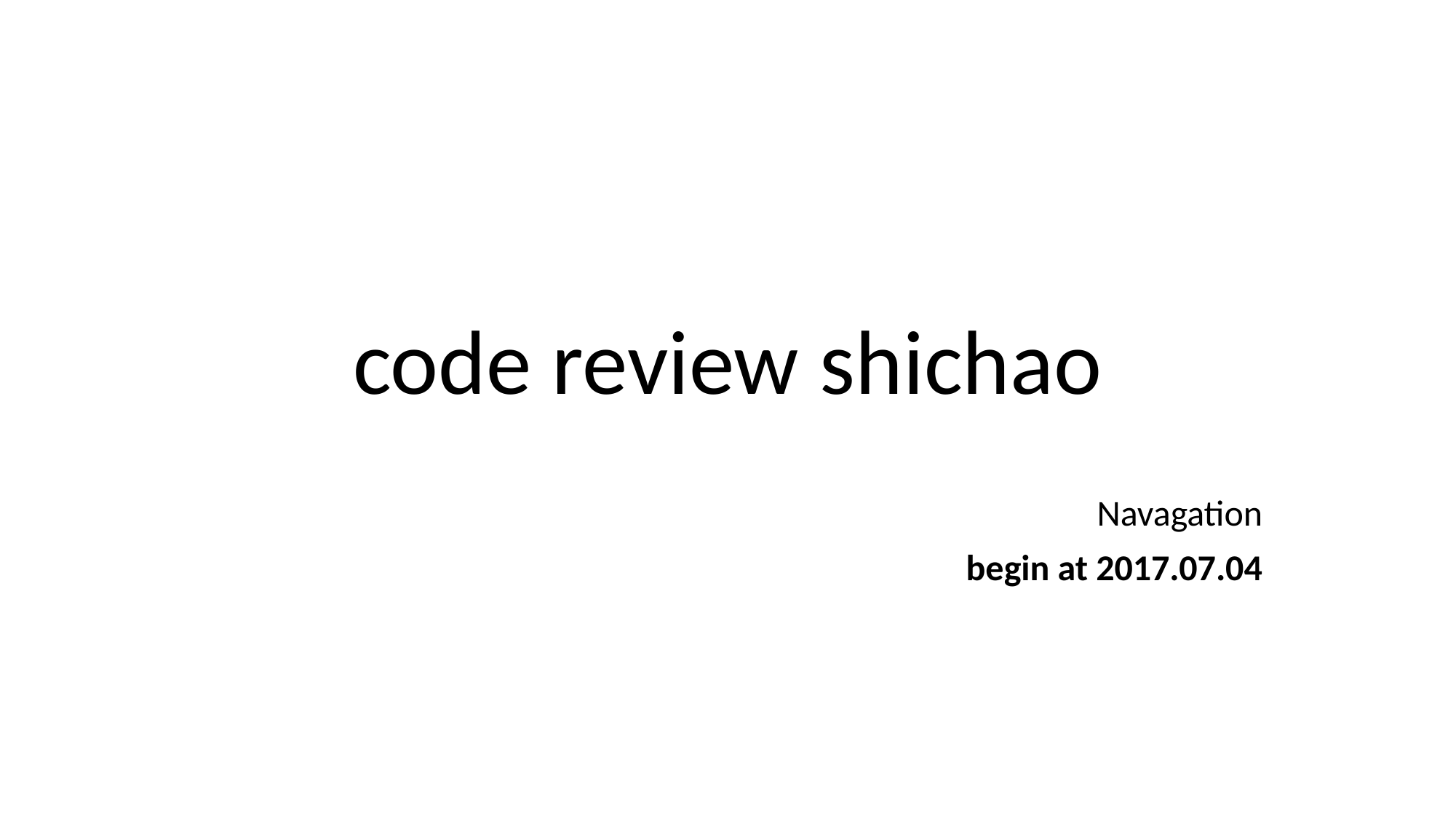

# code review shichao

Navagation
begin at 2017.07.04